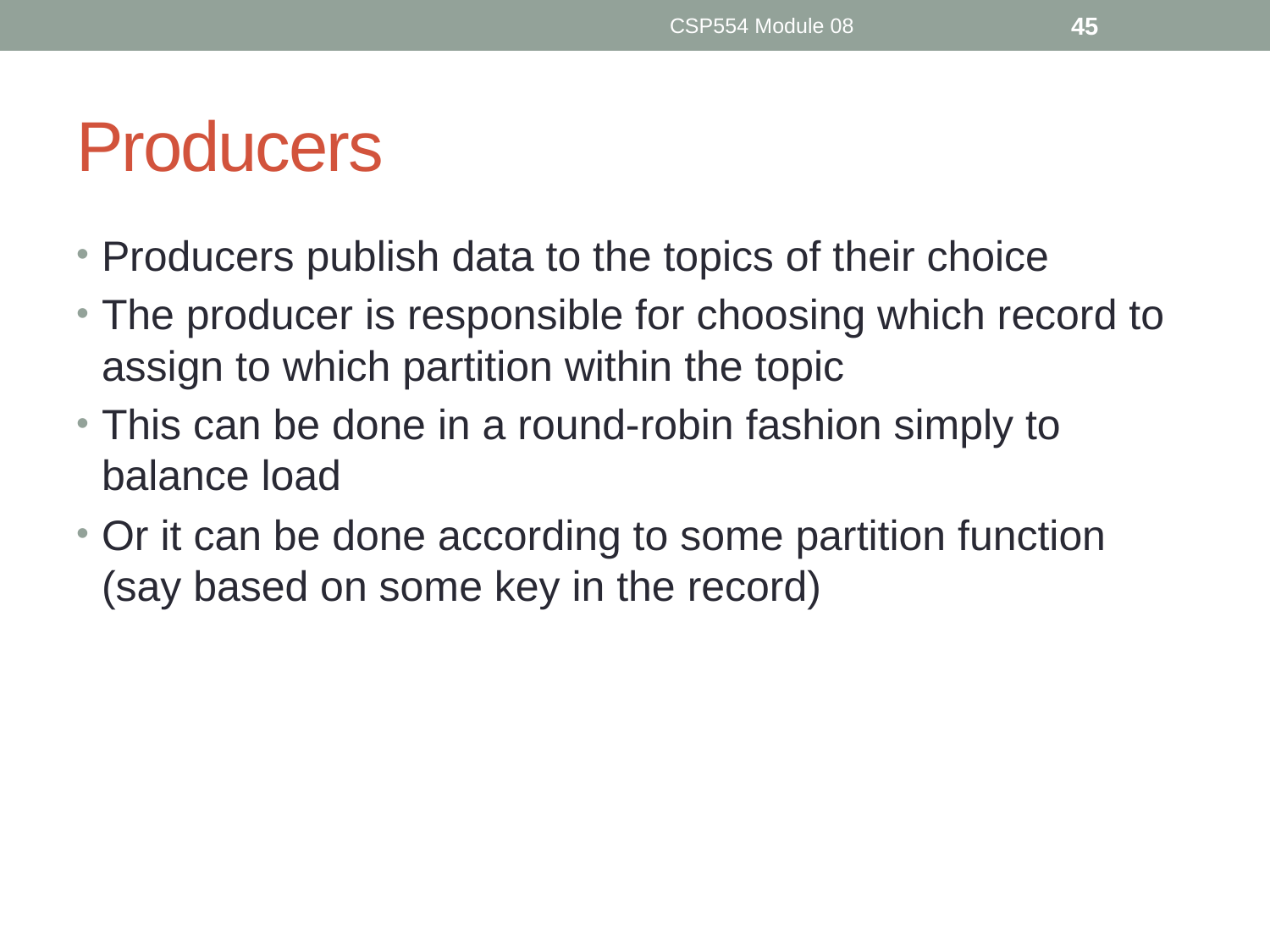

CSP554 Module 08
45
# Producers
Producers publish data to the topics of their choice
The producer is responsible for choosing which record to assign to which partition within the topic
This can be done in a round-robin fashion simply to balance load
Or it can be done according to some partition function (say based on some key in the record)